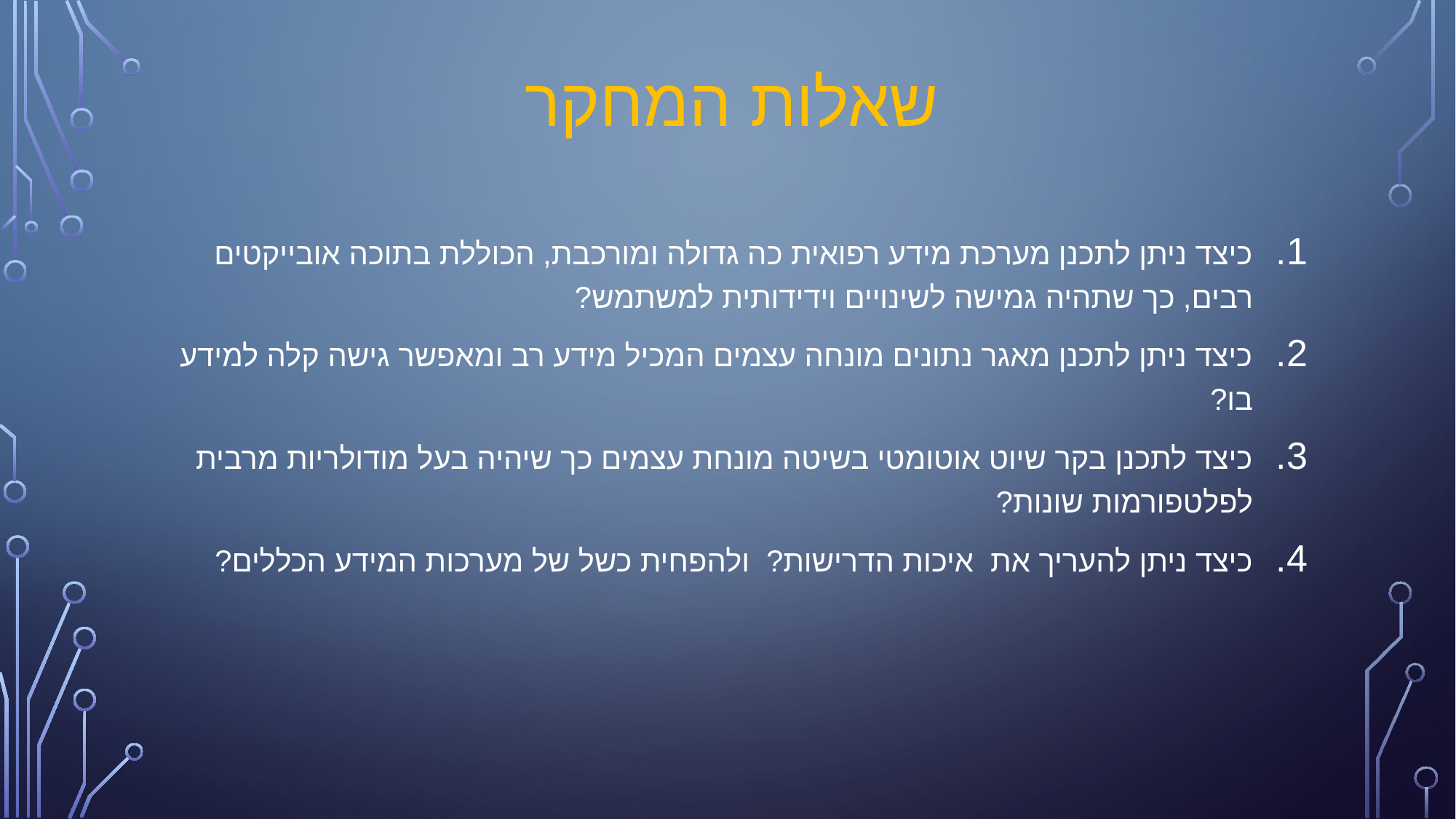

# שאלות המחקר
כיצד ניתן לתכנן מערכת מידע רפואית כה גדולה ומורכבת, הכוללת בתוכה אובייקטים רבים, כך שתהיה גמישה לשינויים וידידותית למשתמש?
כיצד ניתן לתכנן מאגר נתונים מונחה עצמים המכיל מידע רב ומאפשר גישה קלה למידע בו?
כיצד לתכנן בקר שיוט אוטומטי בשיטה מונחת עצמים כך שיהיה בעל מודולריות מרבית לפלטפורמות שונות?
כיצד ניתן להעריך את  איכות הדרישות?  ולהפחית כשל של מערכות המידע הכללים?